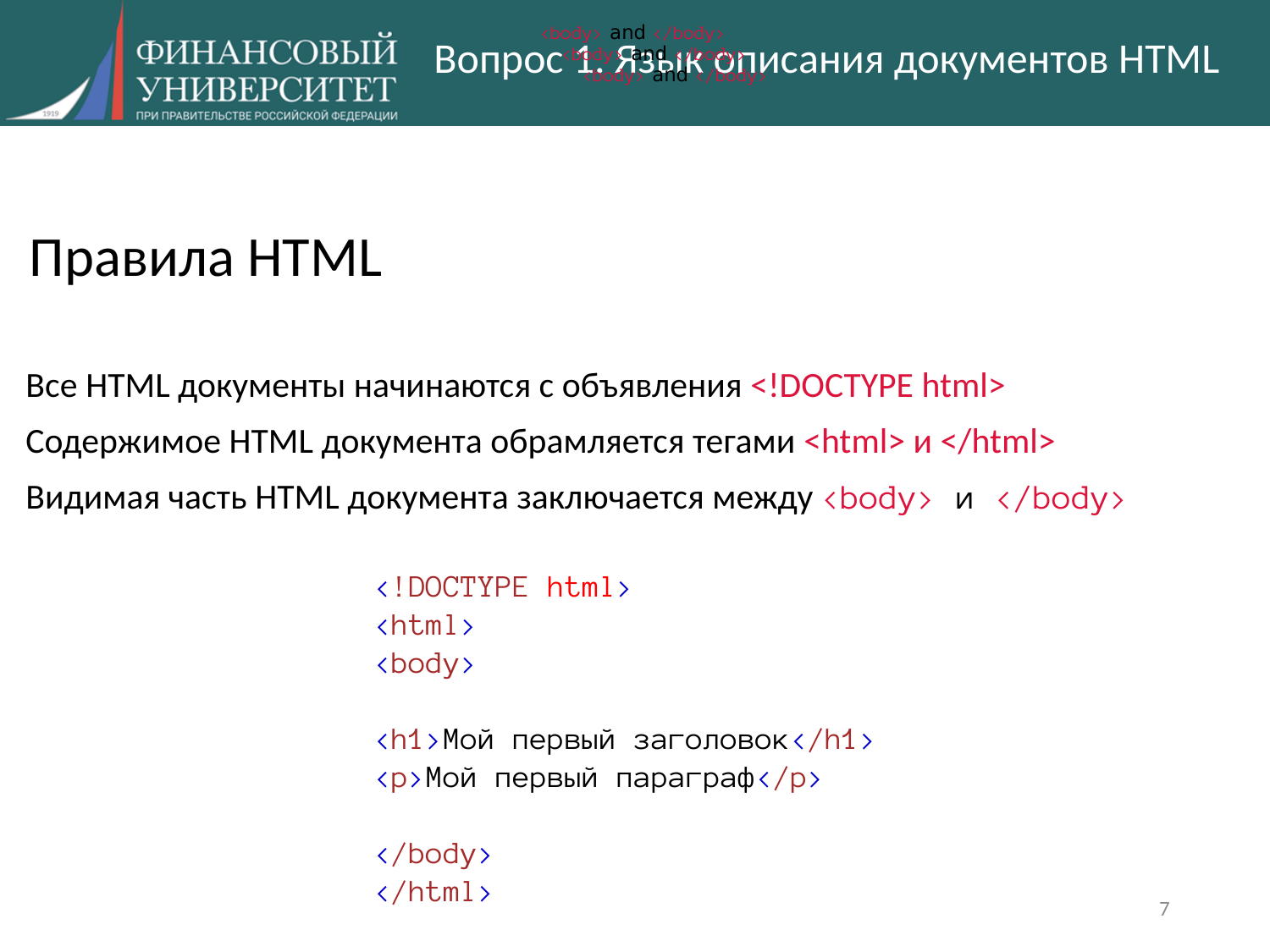

<body> and </body>
# Вопрос 1. Язык описания документов HTML
<body> and </body>
<body> and </body>
Правила HTML
Все HTML документы начинаются с объявления <!DOCTYPE html>
Содержимое HTML документа обрамляется тегами <html> и </html>
Видимая часть HTML документа заключается между <body> и </body>
<!DOCTYPE html>
<html>
<body>
<h1>Мой первый заголовок</h1>
<p>Мой первый параграф</p>
</body>
</html>
7